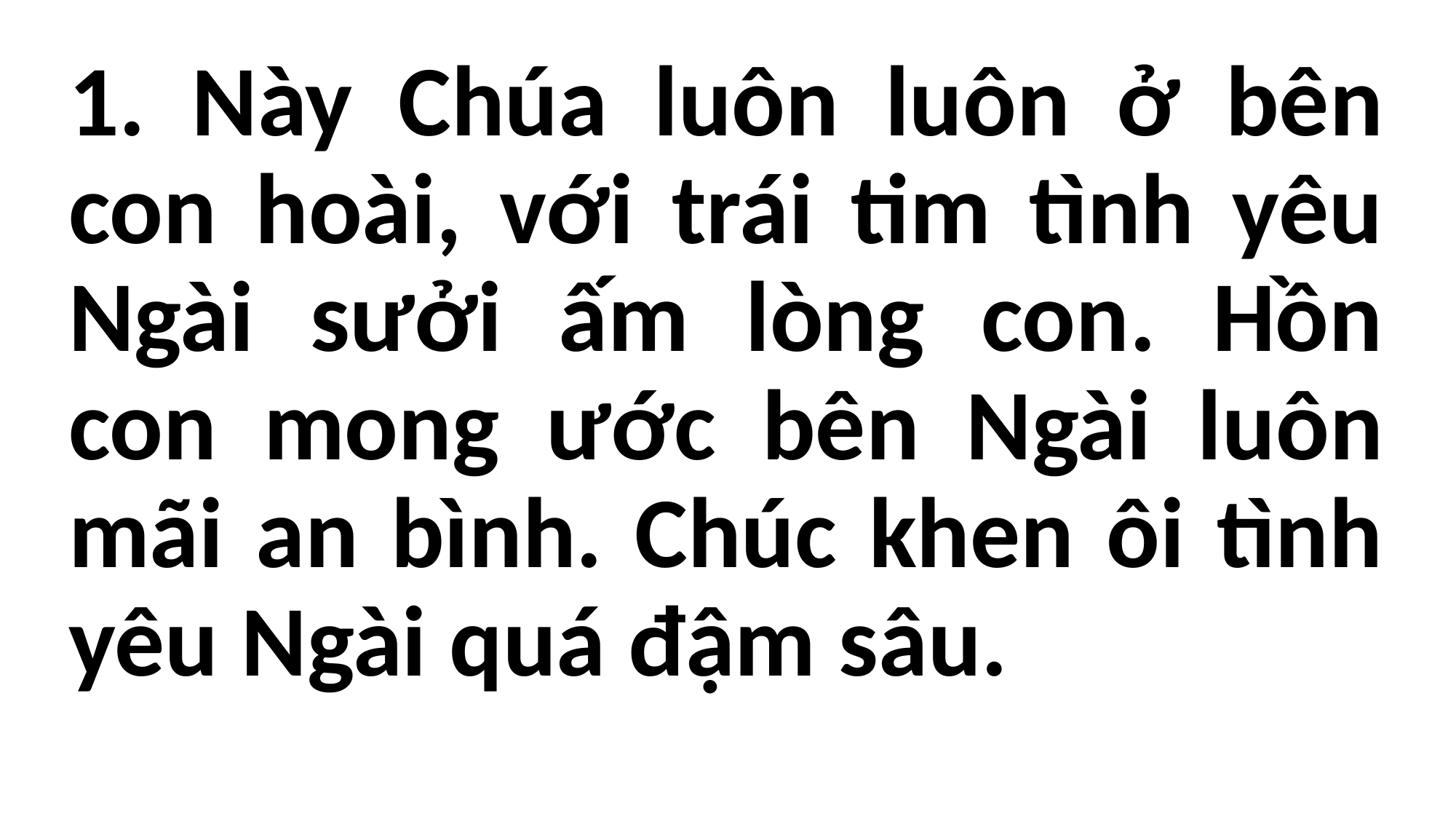

1. Này Chúa luôn luôn ở bên con hoài, với trái tim tình yêu Ngài sưởi ấm lòng con. Hồn con mong ước bên Ngài luôn mãi an bình. Chúc khen ôi tình yêu Ngài quá đậm sâu.